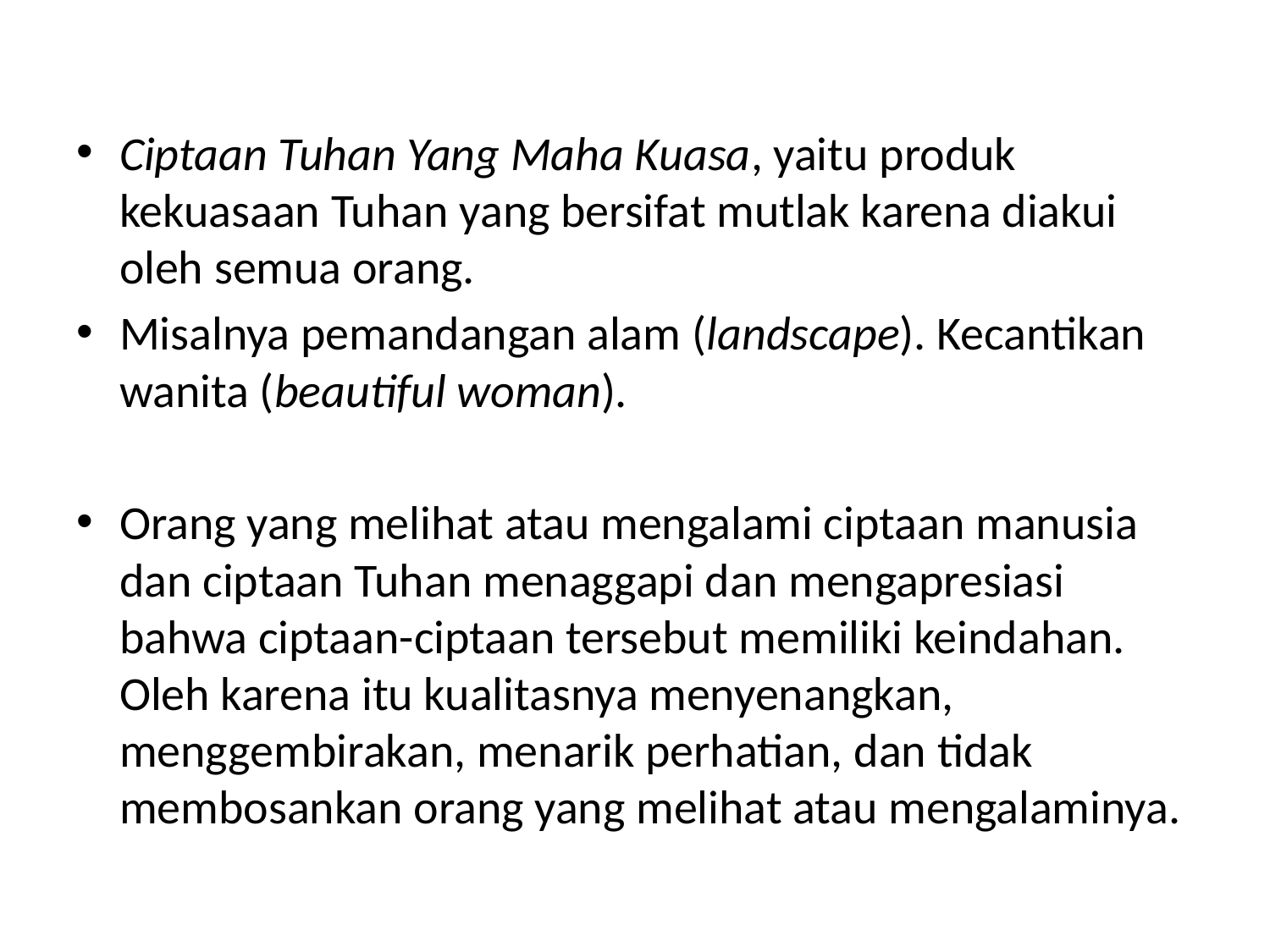

#
Ciptaan Tuhan Yang Maha Kuasa, yaitu produk kekuasaan Tuhan yang bersifat mutlak karena diakui oleh semua orang.
Misalnya pemandangan alam (landscape). Kecantikan wanita (beautiful woman).

Orang yang melihat atau mengalami ciptaan manusia dan ciptaan Tuhan menaggapi dan mengapresiasi bahwa ciptaan-ciptaan tersebut memiliki keindahan. Oleh karena itu kualitasnya menyenangkan, menggembirakan, menarik perhatian, dan tidak membosankan orang yang melihat atau mengalaminya.